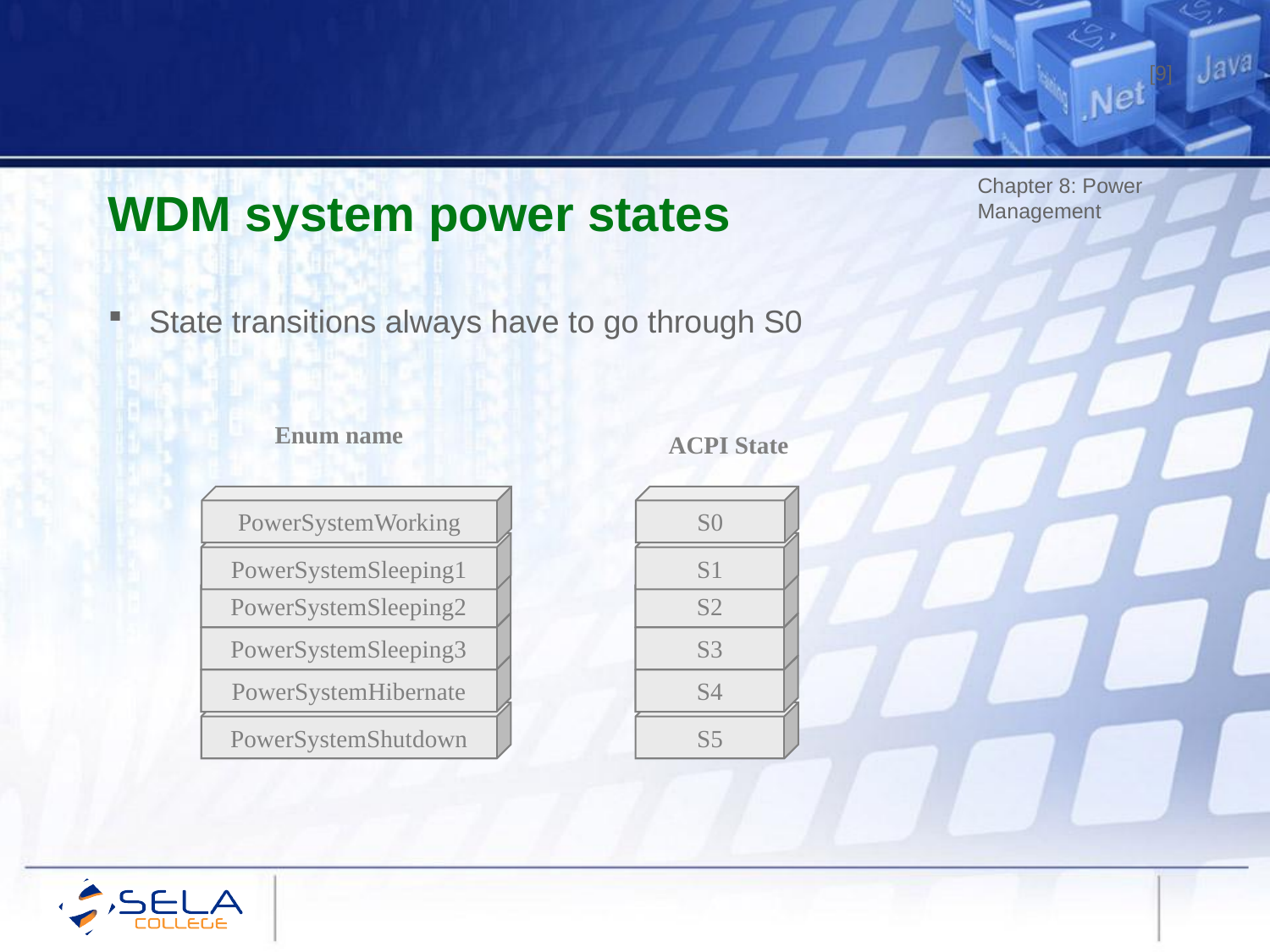

[9]
WDM system power states
Chapter 8: Power Management
State transitions always have to go through S0
Enum name
ACPI State
PowerSystemWorking
PowerSystemSleeping1
PowerSystemSleeping2
PowerSystemSleeping3
PowerSystemHibernate
PowerSystemShutdown
S0
S1
S2
S3
S4
S5